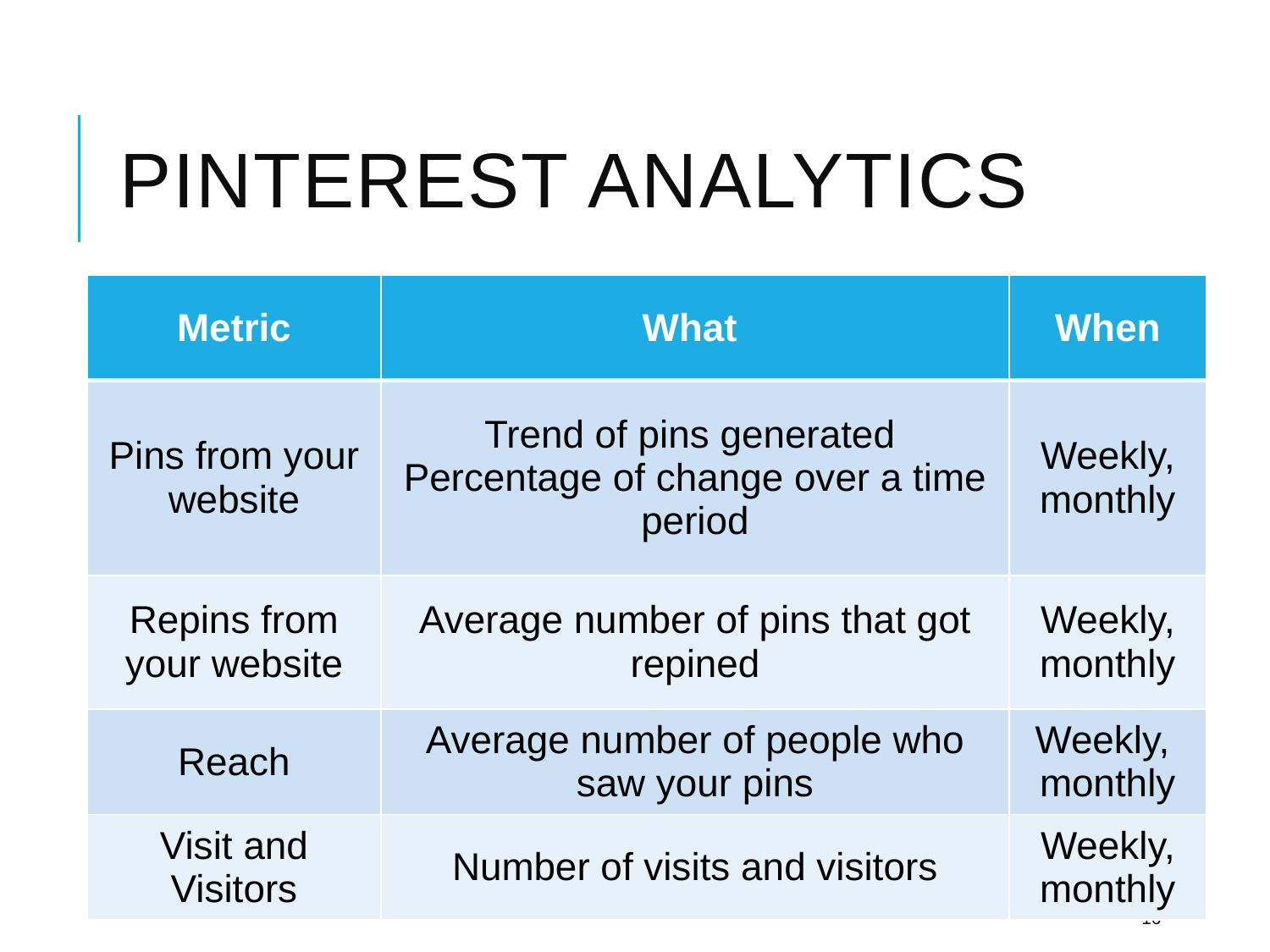

# Pinterest Analytics
| Metric | What | When |
| --- | --- | --- |
| Pins from your website | Trend of pins generated Percentage of change over a time period | Weekly, monthly |
| Repins from your website | Average number of pins that got repined | Weekly, monthly |
| Reach | Average number of people who saw your pins | Weekly, monthly |
| Visit and Visitors | Number of visits and visitors | Weekly, monthly |
16